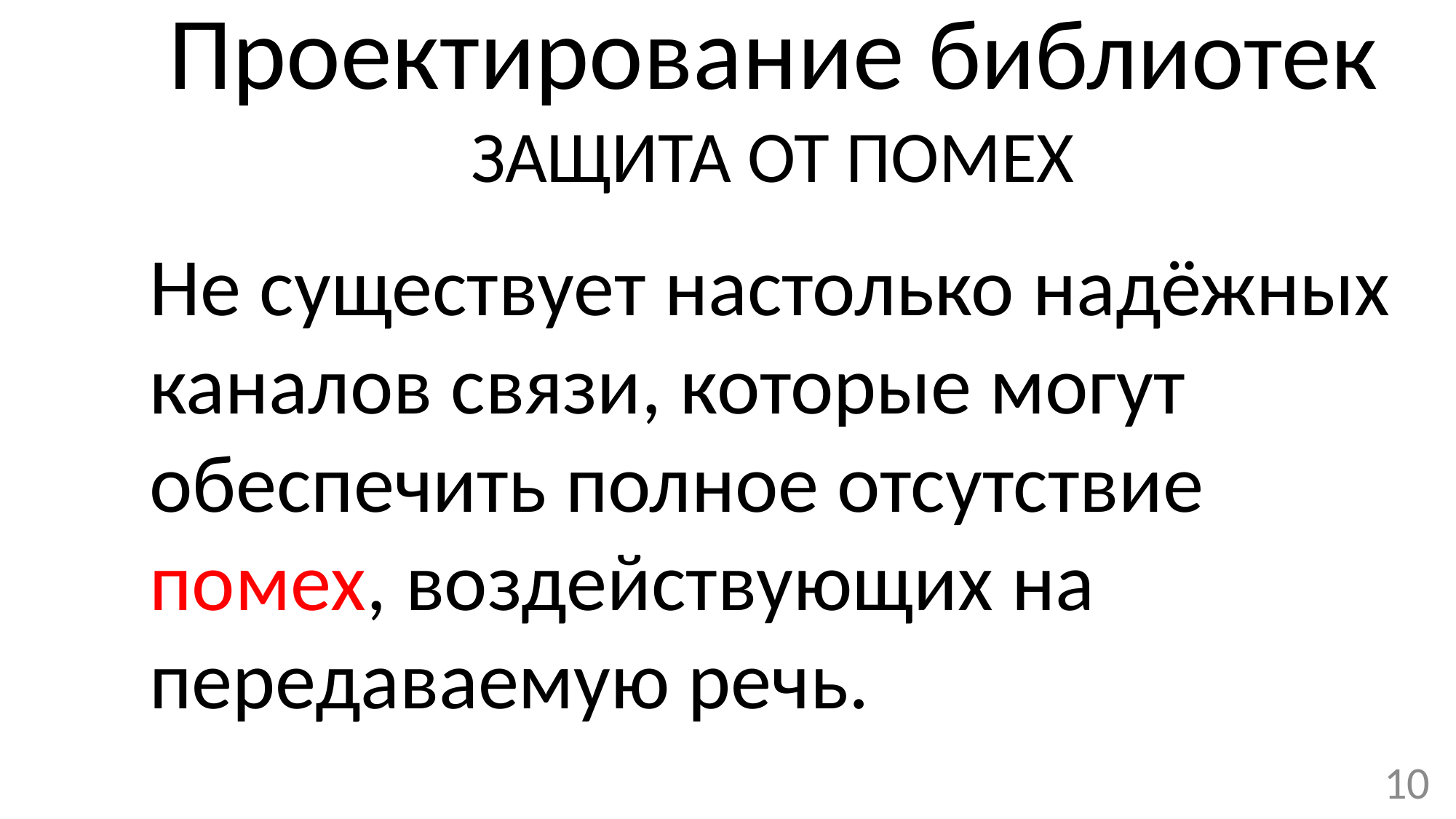

Проектирование библиотек
ЗАЩИТА ОТ ПОМЕХ
Не существует настолько надёжных каналов связи, которые могут обеспечить полное отсутствие помех, воздействующих на передаваемую речь.
10